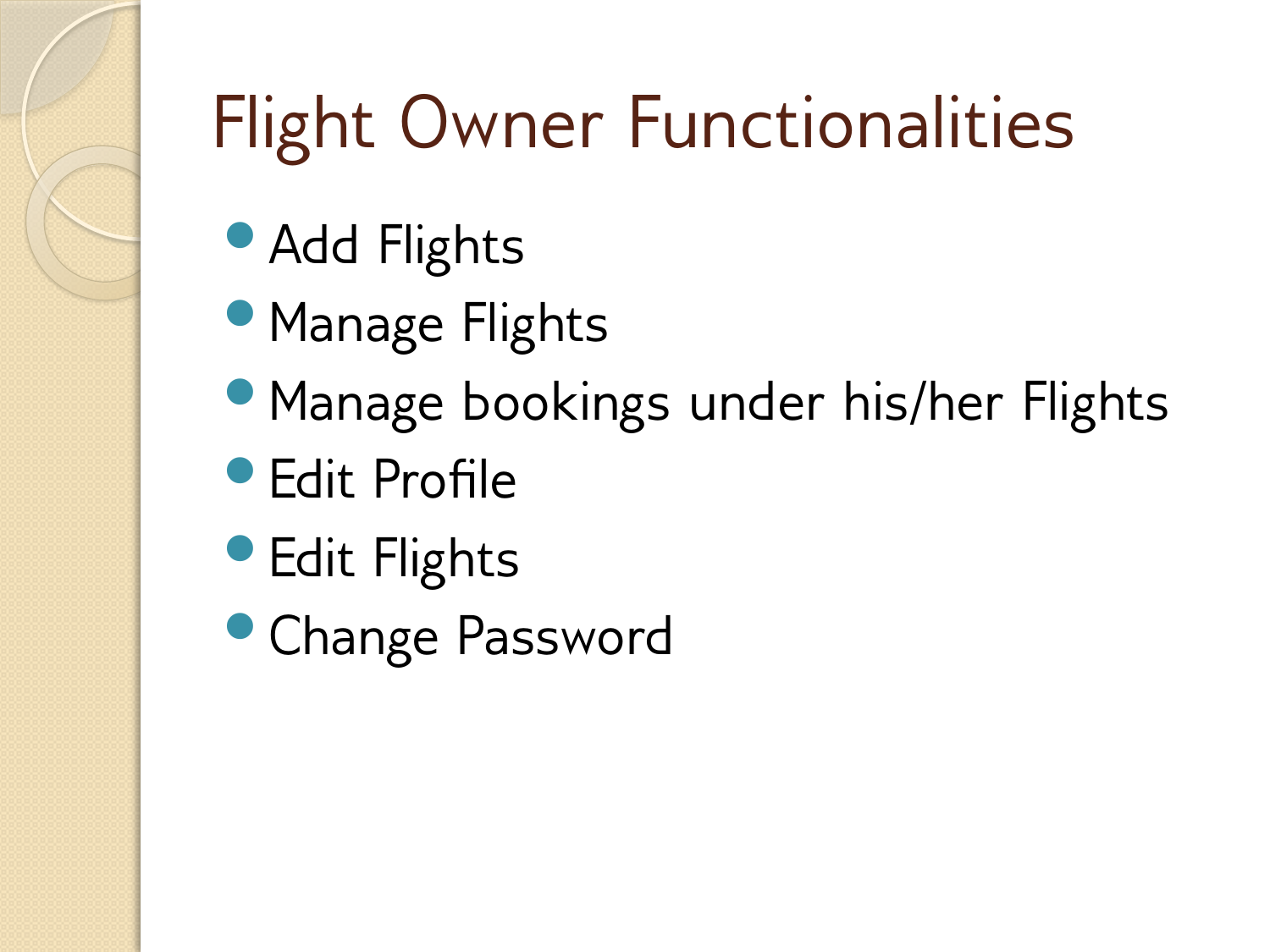

# Flight Owner Functionalities
Add Flights
Manage Flights
Manage bookings under his/her Flights
Edit Profile
Edit Flights
Change Password